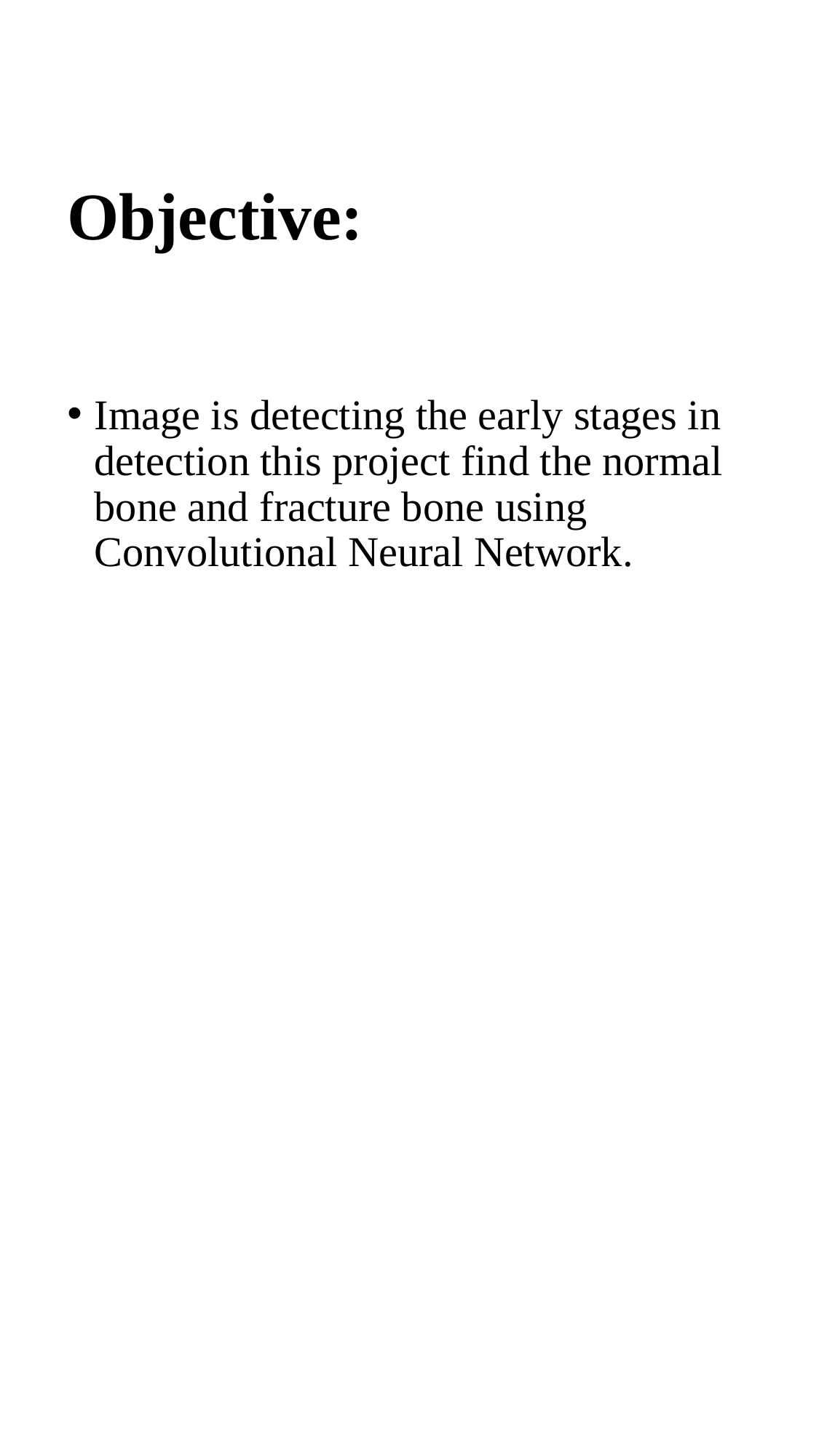

# Objective:
Image is detecting the early stages in detection this project find the normal bone and fracture bone using Convolutional Neural Network.